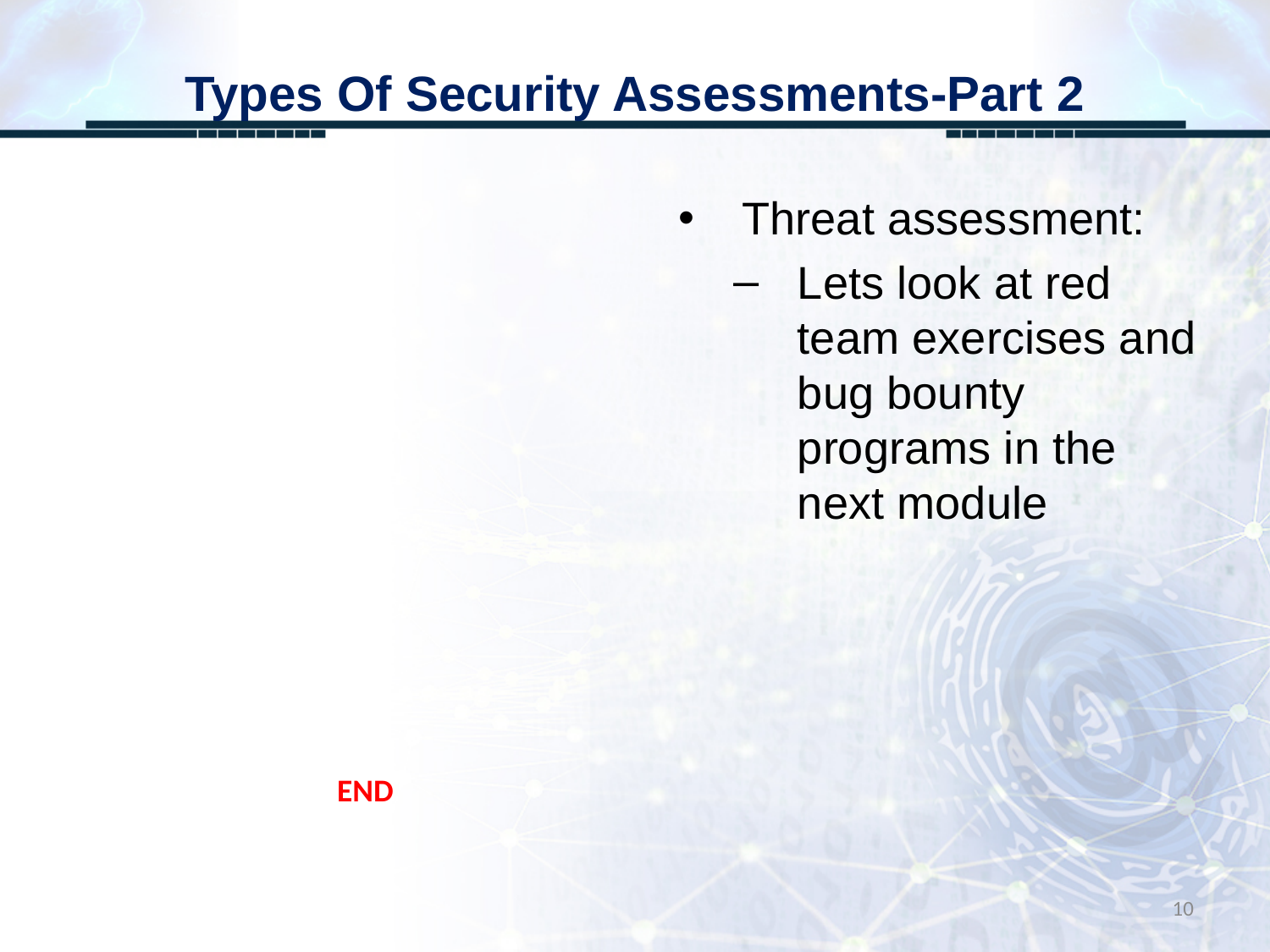

# Types Of Security Assessments-Part 2
Threat assessment:
Lets look at red team exercises and bug bounty programs in the next module
END
10